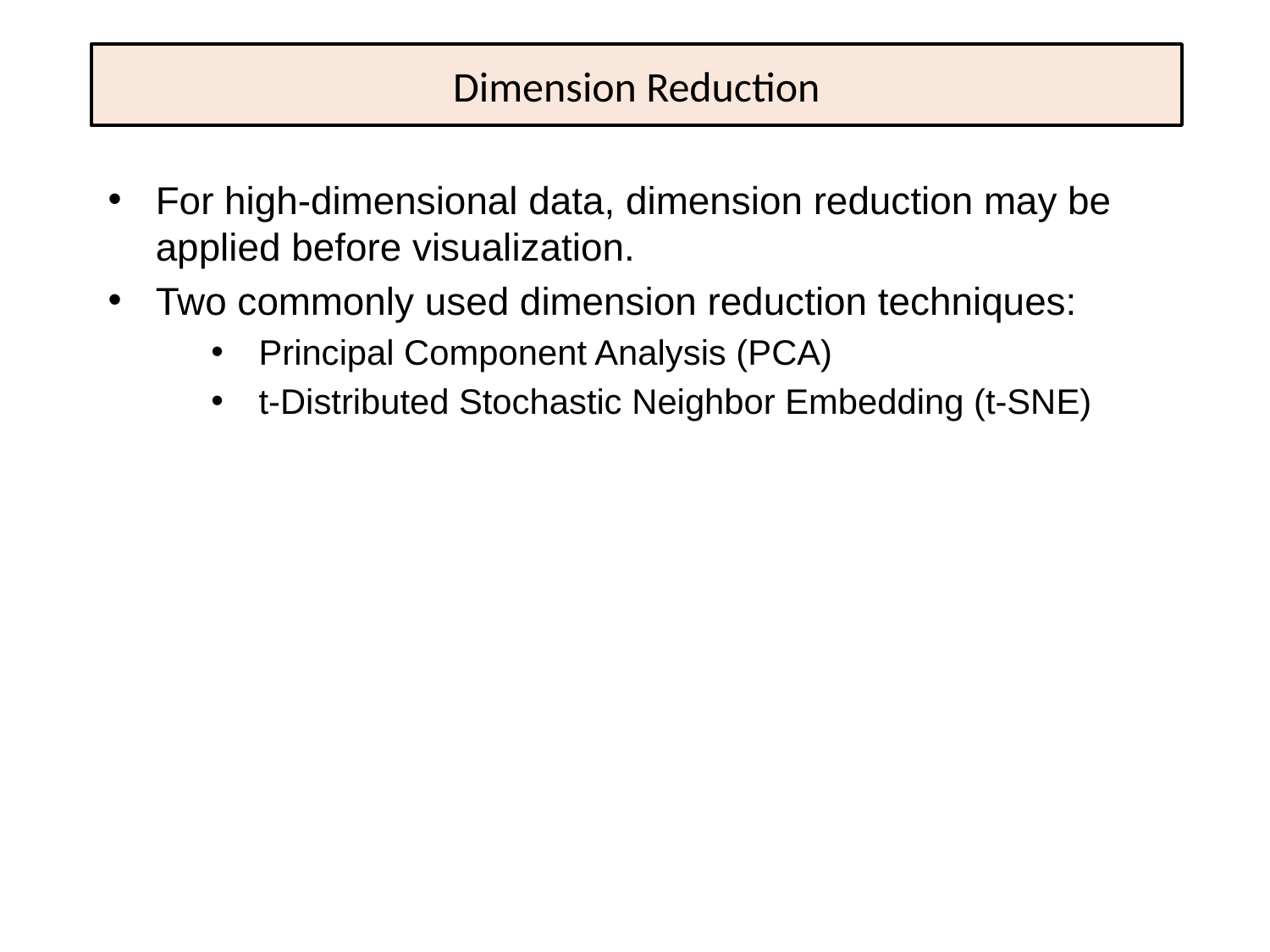

# Dimension Reduction
For high-dimensional data, dimension reduction may be applied before visualization.
Two commonly used dimension reduction techniques:
Principal Component Analysis (PCA)
t-Distributed Stochastic Neighbor Embedding (t-SNE)